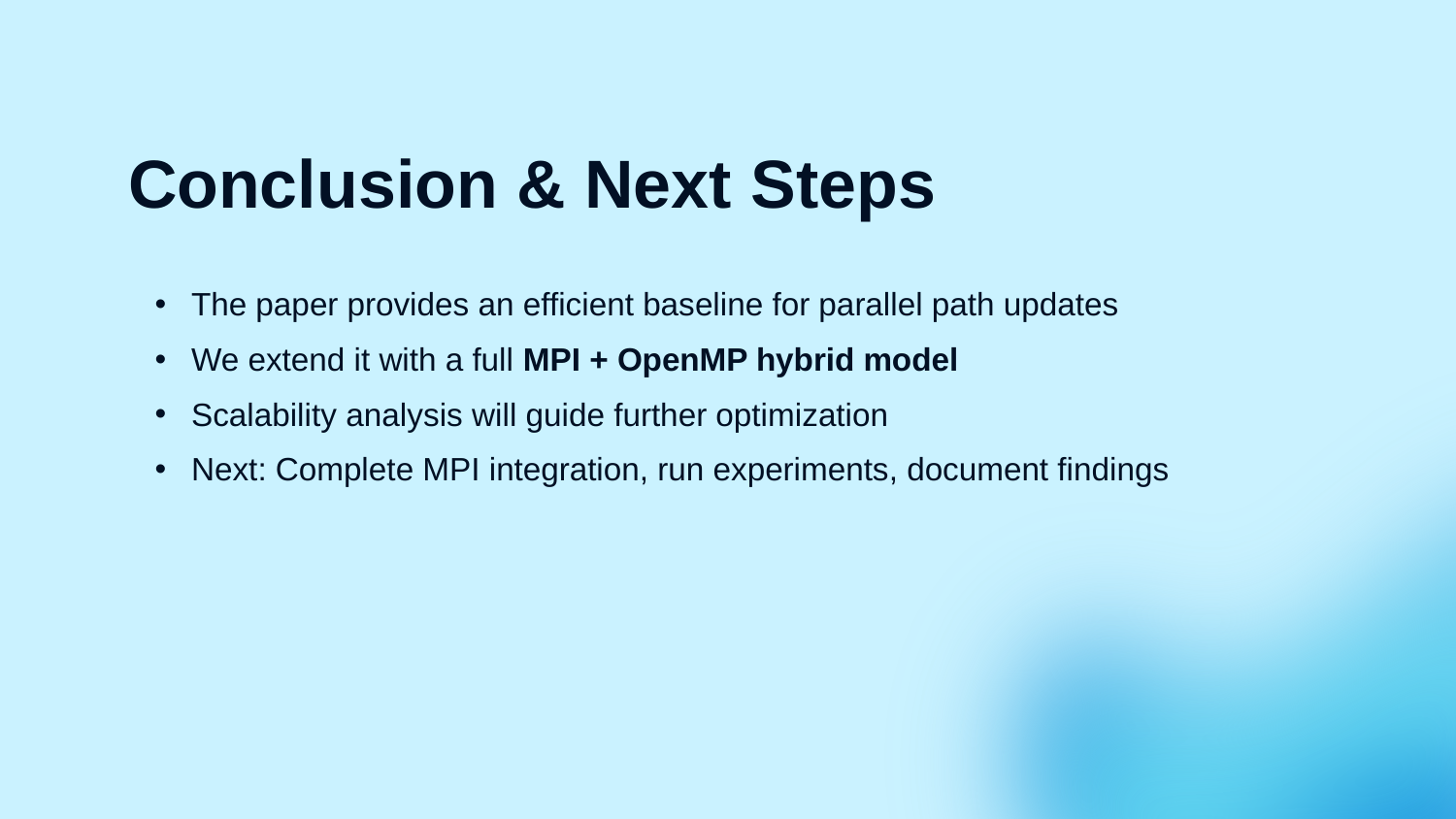

# Conclusion & Next Steps
The paper provides an efficient baseline for parallel path updates
We extend it with a full MPI + OpenMP hybrid model
Scalability analysis will guide further optimization
Next: Complete MPI integration, run experiments, document findings